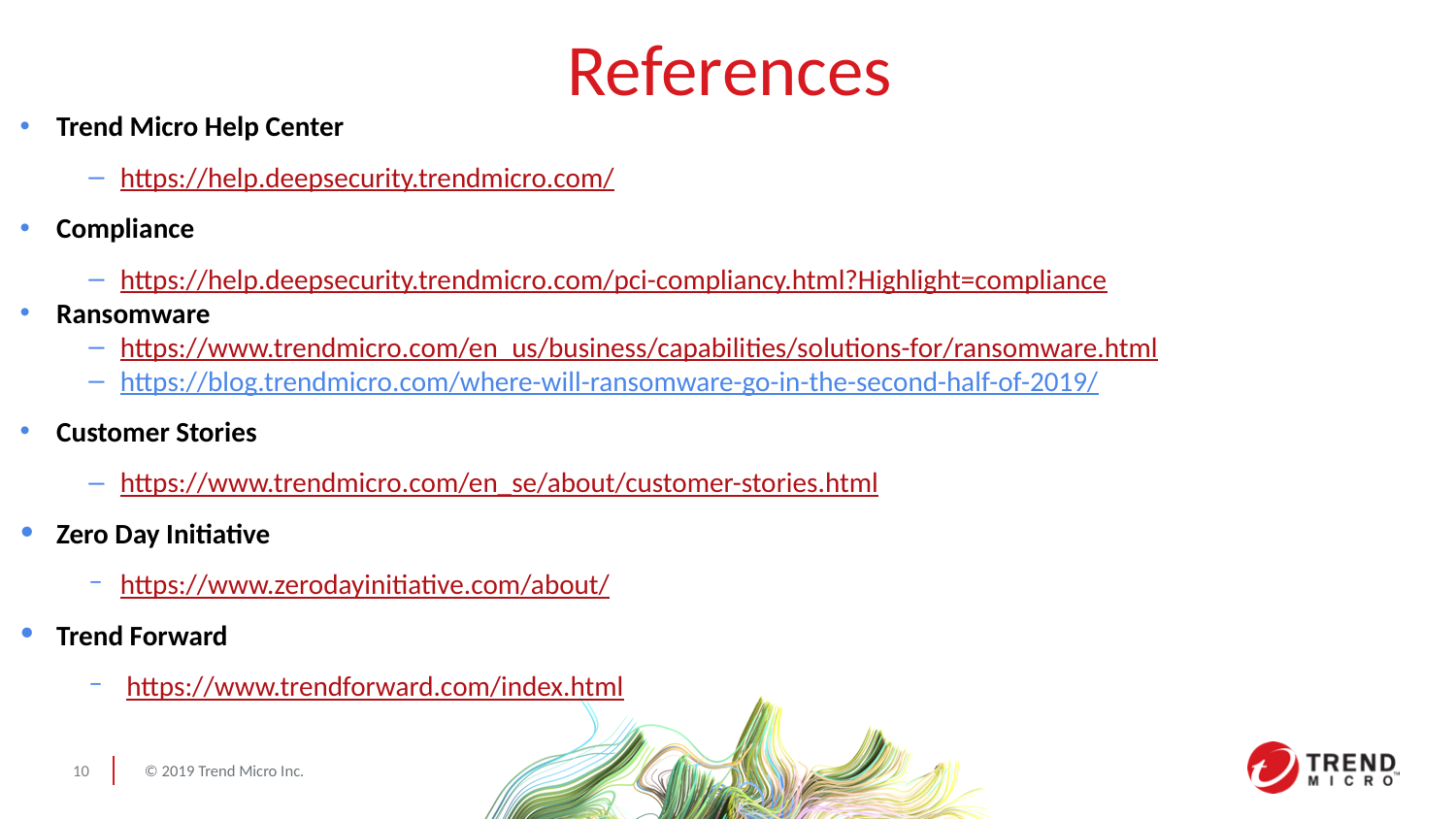

# References
Trend Micro Help Center
https://help.deepsecurity.trendmicro.com/
Compliance
https://help.deepsecurity.trendmicro.com/pci-compliancy.html?Highlight=compliance
Ransomware
https://www.trendmicro.com/en_us/business/capabilities/solutions-for/ransomware.html
https://blog.trendmicro.com/where-will-ransomware-go-in-the-second-half-of-2019/
Customer Stories
https://www.trendmicro.com/en_se/about/customer-stories.html
Zero Day Initiative
https://www.zerodayinitiative.com/about/
Trend Forward
 https://www.trendforward.com/index.html